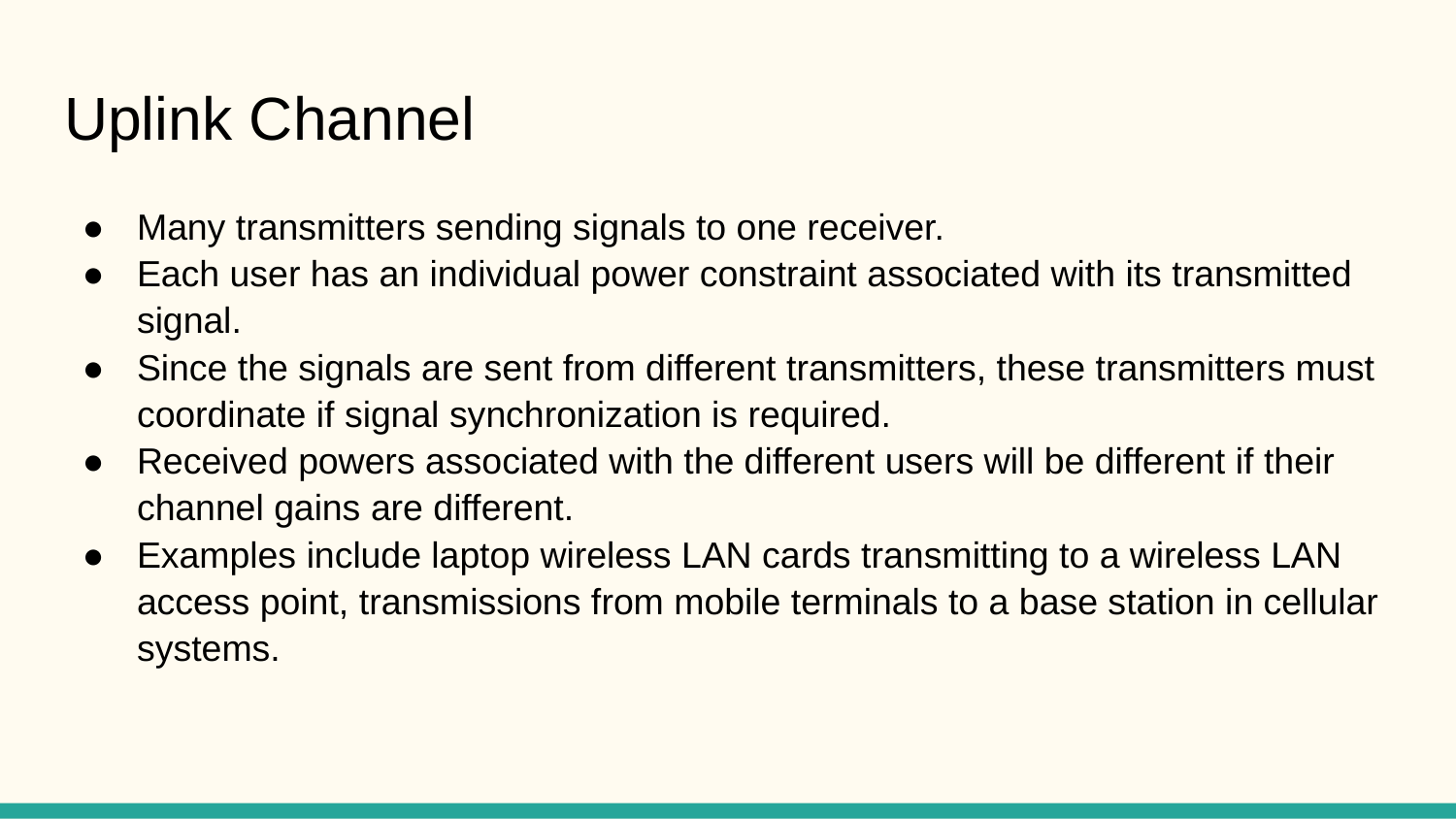

# Uplink Channel
Many transmitters sending signals to one receiver.
Each user has an individual power constraint associated with its transmitted signal.
Since the signals are sent from different transmitters, these transmitters must coordinate if signal synchronization is required.
Received powers associated with the different users will be different if their channel gains are different.
Examples include laptop wireless LAN cards transmitting to a wireless LAN access point, transmissions from mobile terminals to a base station in cellular systems.